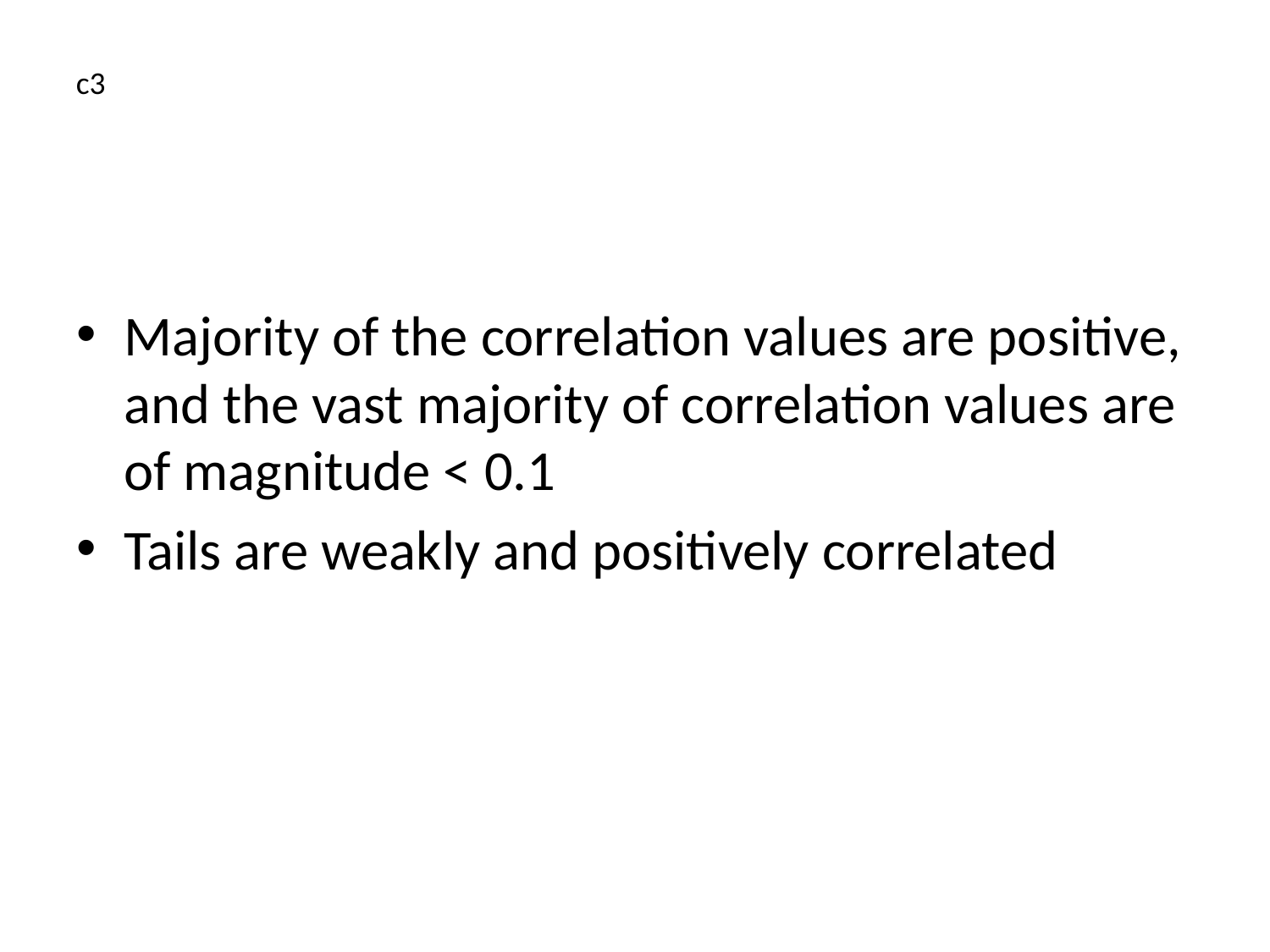

c3
Majority of the correlation values are positive, and the vast majority of correlation values are of magnitude < 0.1
Tails are weakly and positively correlated